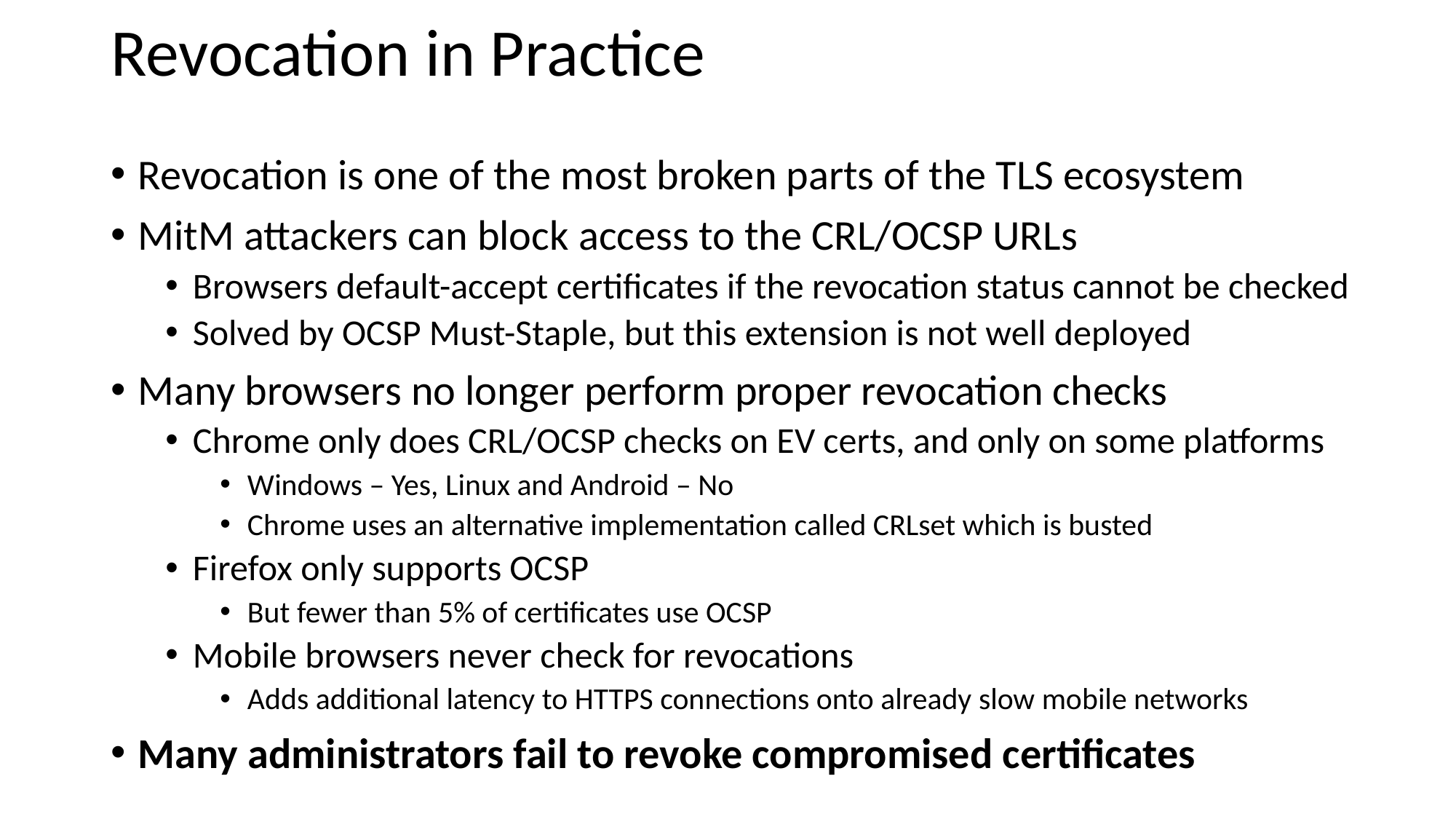

# Revocation in Practice
Revocation is one of the most broken parts of the TLS ecosystem
MitM attackers can block access to the CRL/OCSP URLs
Browsers default-accept certificates if the revocation status cannot be checked
Solved by OCSP Must-Staple, but this extension is not well deployed
Many browsers no longer perform proper revocation checks
Chrome only does CRL/OCSP checks on EV certs, and only on some platforms
Windows – Yes, Linux and Android – No
Chrome uses an alternative implementation called CRLset which is busted
Firefox only supports OCSP
But fewer than 5% of certificates use OCSP
Mobile browsers never check for revocations
Adds additional latency to HTTPS connections onto already slow mobile networks
Many administrators fail to revoke compromised certificates